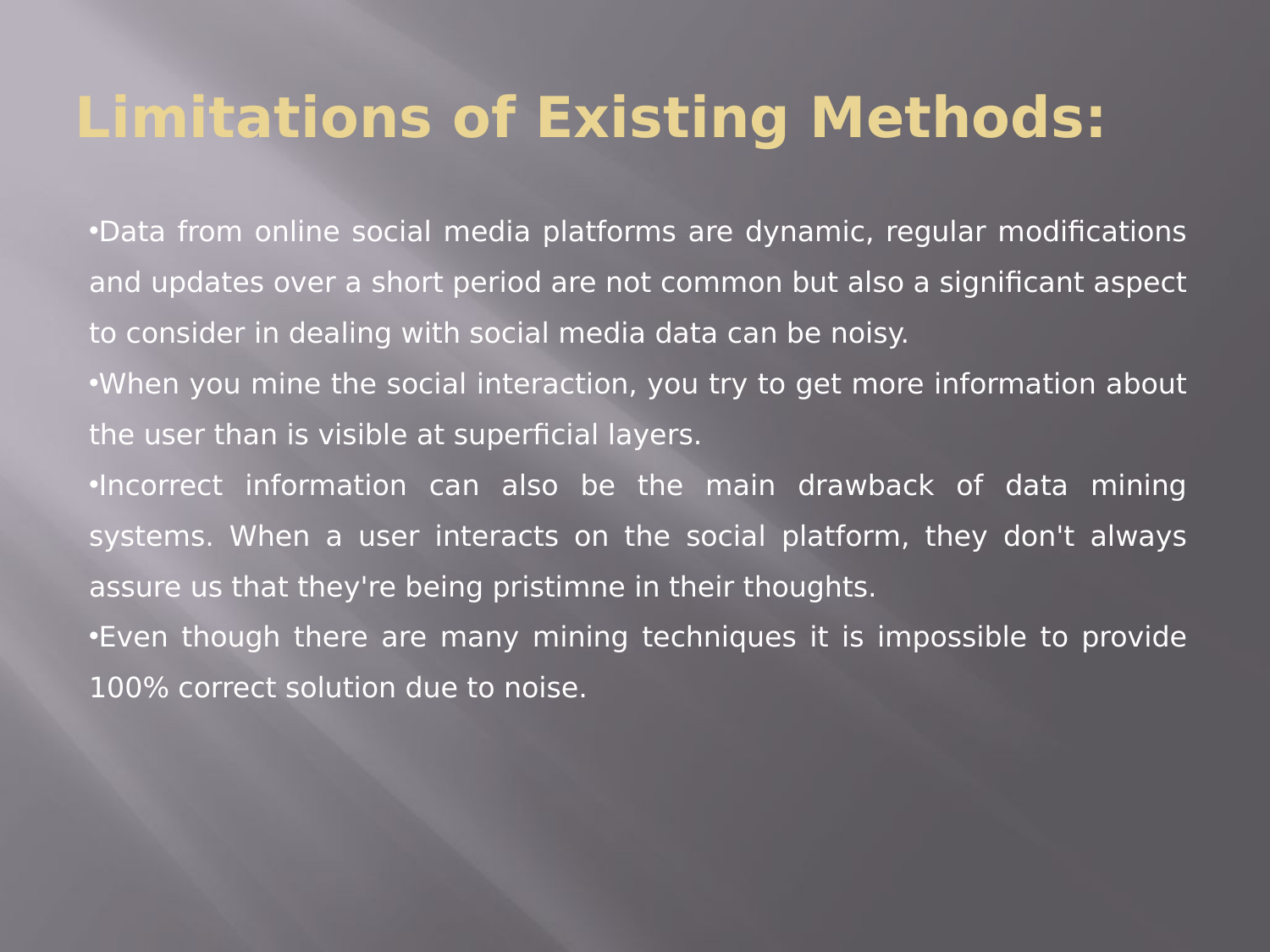

# Limitations of Existing Methods:
Data from online social media platforms are dynamic, regular modifications and updates over a short period are not common but also a significant aspect to consider in dealing with social media data can be noisy.
When you mine the social interaction, you try to get more information about the user than is visible at superficial layers.
Incorrect information can also be the main drawback of data mining systems. When a user interacts on the social platform, they don't always assure us that they're being pristimne in their thoughts.
Even though there are many mining techniques it is impossible to provide 100% correct solution due to noise.